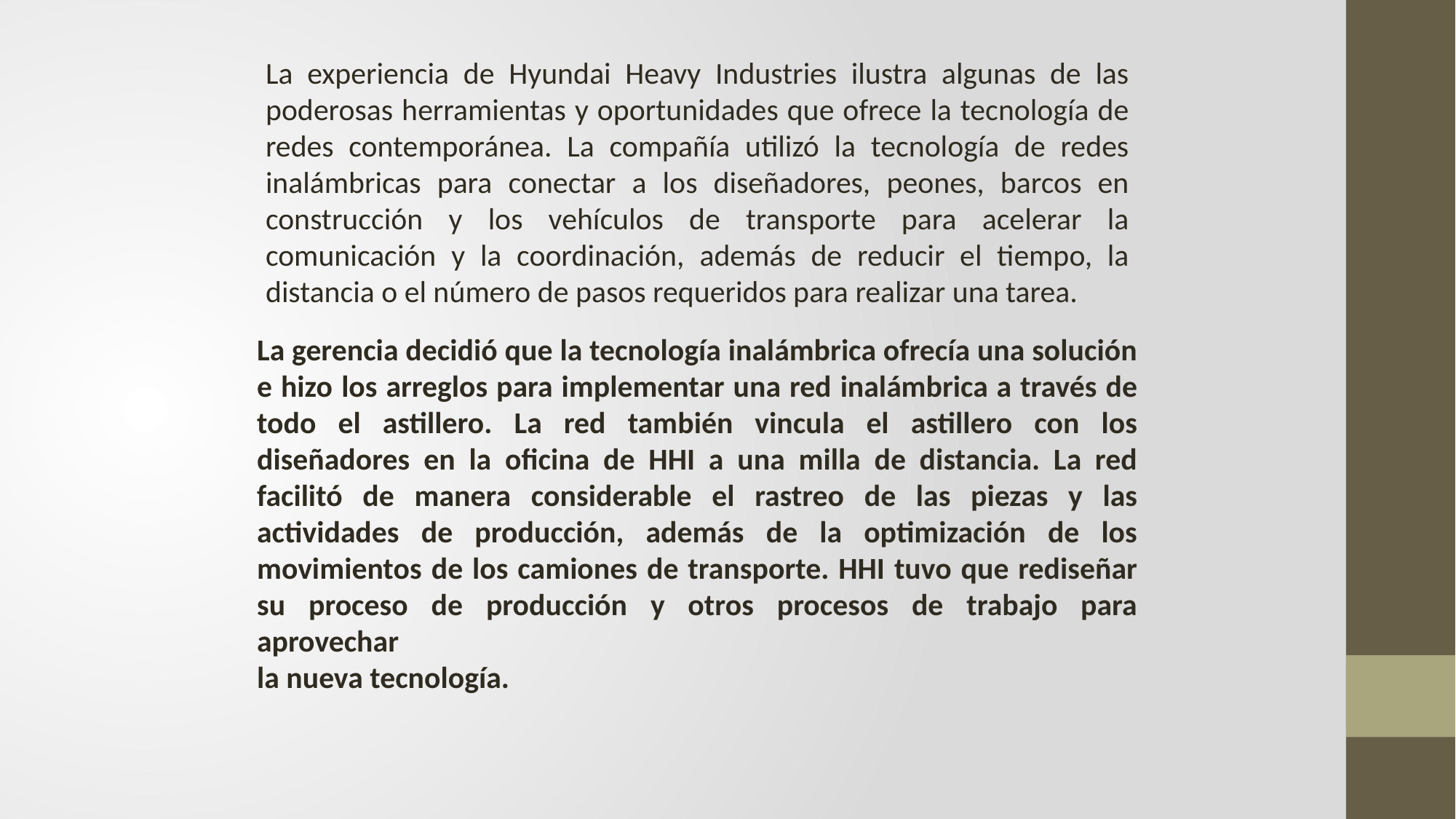

La experiencia de Hyundai Heavy Industries ilustra algunas de las poderosas herramientas y oportunidades que ofrece la tecnología de redes contemporánea. La compañía utilizó la tecnología de redes inalámbricas para conectar a los diseñadores, peones, barcos en construcción y los vehículos de transporte para acelerar la comunicación y la coordinación, además de reducir el tiempo, la distancia o el número de pasos requeridos para realizar una tarea.
La gerencia decidió que la tecnología inalámbrica ofrecía una solución e hizo los arreglos para implementar una red inalámbrica a través de todo el astillero. La red también vincula el astillero con los diseñadores en la oficina de HHI a una milla de distancia. La red facilitó de manera considerable el rastreo de las piezas y las actividades de producción, además de la optimización de los movimientos de los camiones de transporte. HHI tuvo que rediseñar su proceso de producción y otros procesos de trabajo para aprovechar
la nueva tecnología.